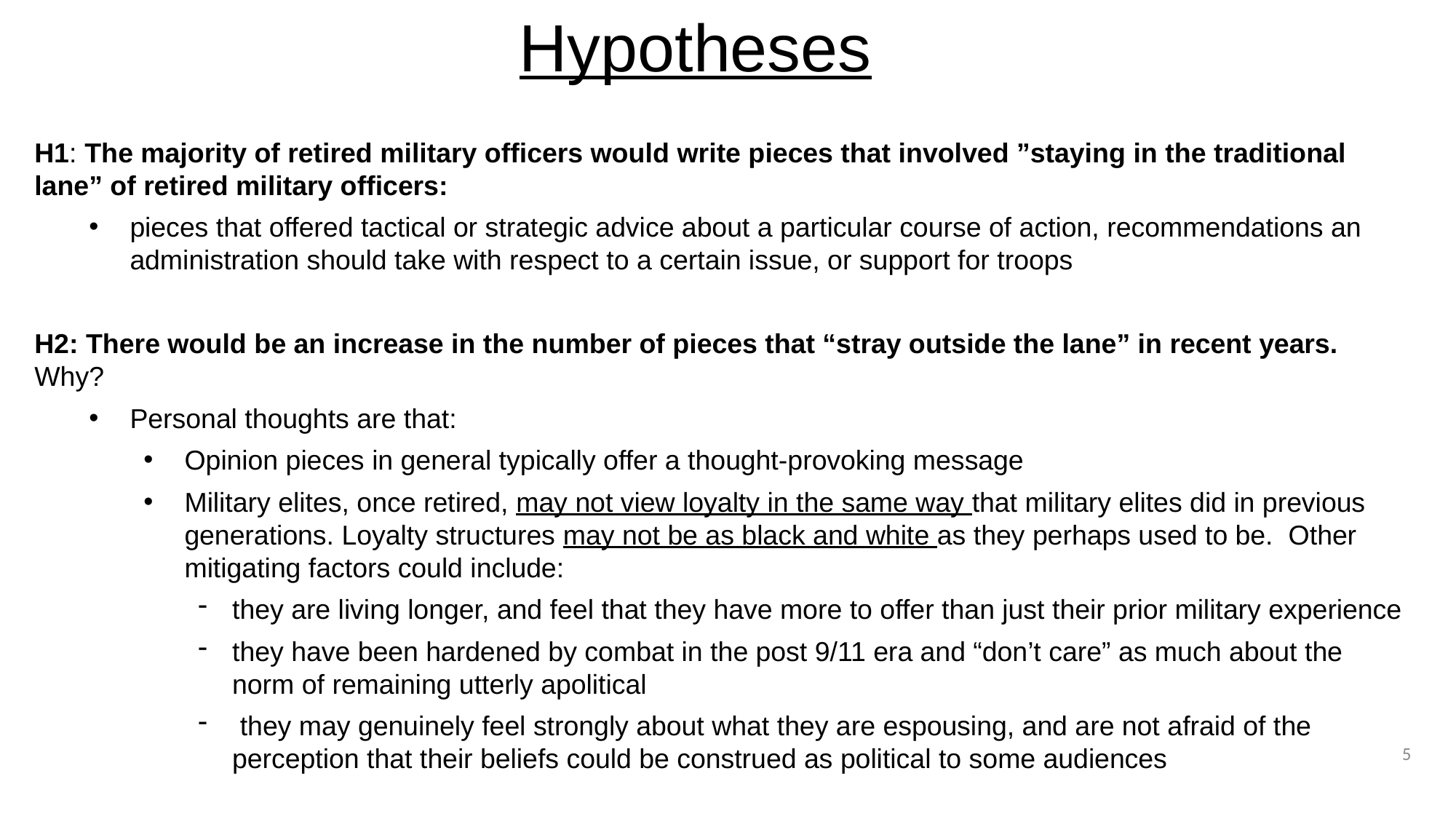

Hypotheses
H1: The majority of retired military officers would write pieces that involved ”staying in the traditional lane” of retired military officers:
pieces that offered tactical or strategic advice about a particular course of action, recommendations an administration should take with respect to a certain issue, or support for troops

H2: There would be an increase in the number of pieces that “stray outside the lane” in recent years.  Why?
Personal thoughts are that:
Opinion pieces in general typically offer a thought-provoking message
Military elites, once retired, may not view loyalty in the same way that military elites did in previous generations. Loyalty structures may not be as black and white as they perhaps used to be.  Other mitigating factors could include:
they are living longer, and feel that they have more to offer than just their prior military experience
they have been hardened by combat in the post 9/11 era and “don’t care” as much about the norm of remaining utterly apolitical
 they may genuinely feel strongly about what they are espousing, and are not afraid of the perception that their beliefs could be construed as political to some audiences